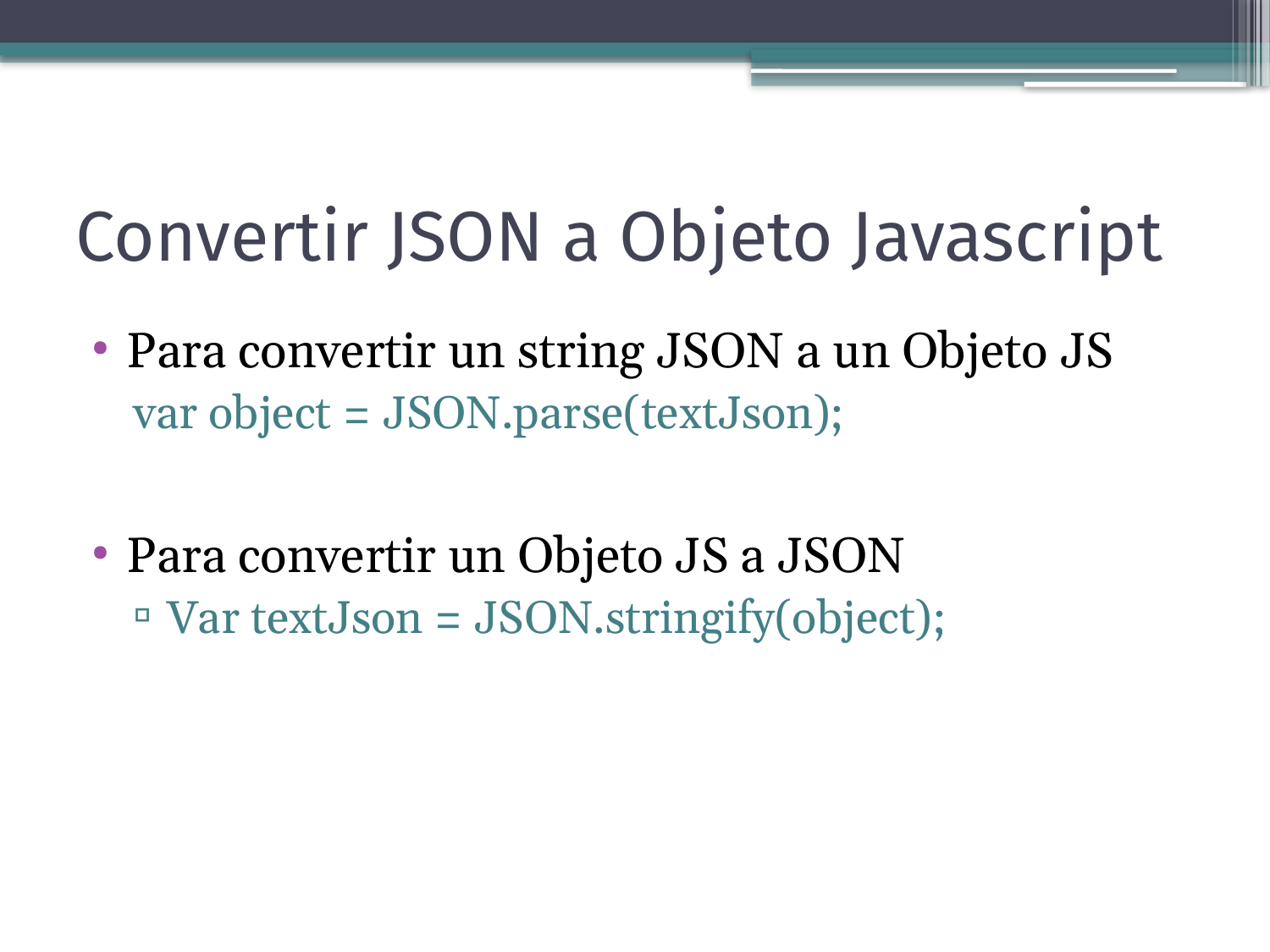

# Convertir JSON a Objeto Javascript
Para convertir un string JSON a un Objeto JS
var object = JSON.parse(textJson);

Para convertir un Objeto JS a JSON
Var textJson = JSON.stringify(object);